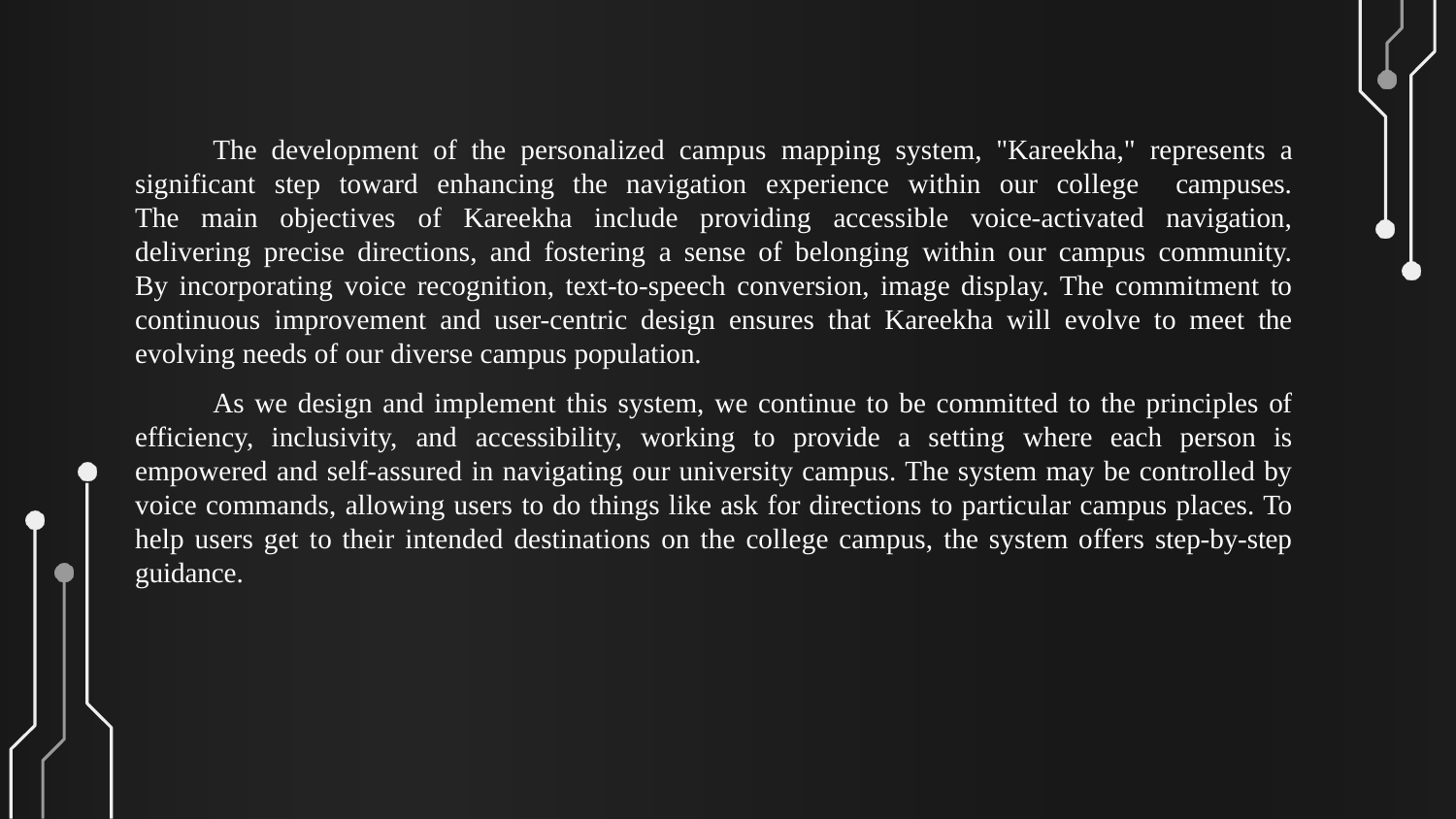

The development of the personalized campus mapping system, "Kareekha," represents a significant  step  toward  enhancing  the  navigation  experience  within  our  college   campuses. The  main  objectives  of  Kareekha  include  providing  accessible  voice-activated  navigation, delivering precise directions, and fostering a sense of belonging within our campus community. By incorporating voice recognition, text-to-speech conversion, image display. The commitment to continuous improvement and user-centric design ensures that Kareekha will evolve to meet the evolving needs of our diverse campus population.
As we design and implement this system, we continue to be committed to the principles of efficiency, inclusivity,  and  accessibility,  working to provide a setting  where each person is empowered and self-assured in navigating our university campus. The system may be controlled by voice commands, allowing users to do things like ask for directions to particular campus places. To help users get to their intended destinations on the college campus, the system offers step-by-step guidance.